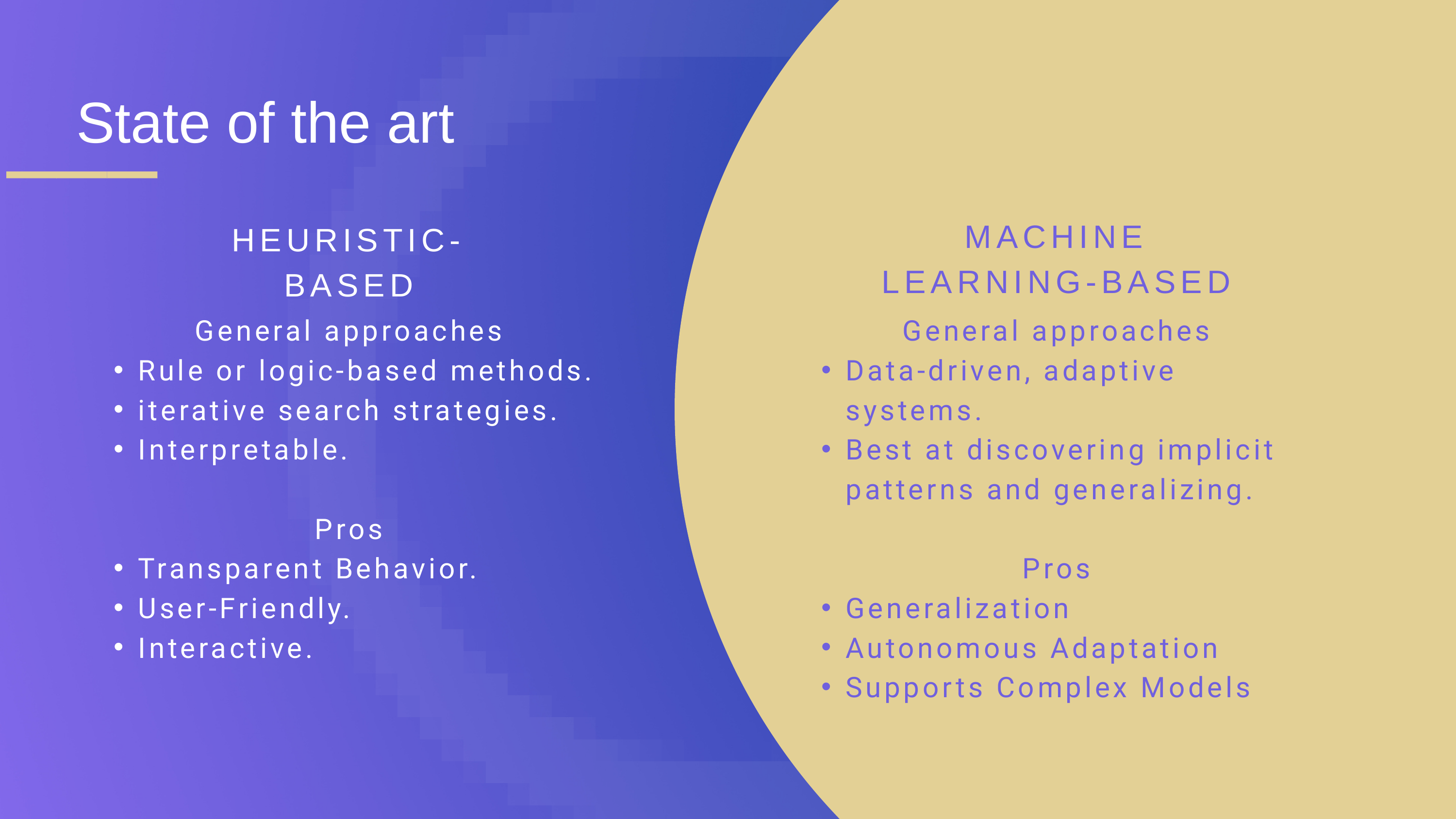

State of the art

MACHINE LEARNING-BASED
HEURISTIC-BASED
General approaches
Rule or logic-based methods.
iterative search strategies.
Interpretable.

Pros
Transparent Behavior.
User-Friendly.
Interactive.
General approaches
Data-driven, adaptive systems.
Best at discovering implicit patterns and generalizing.

Pros
Generalization
Autonomous Adaptation
Supports Complex Models